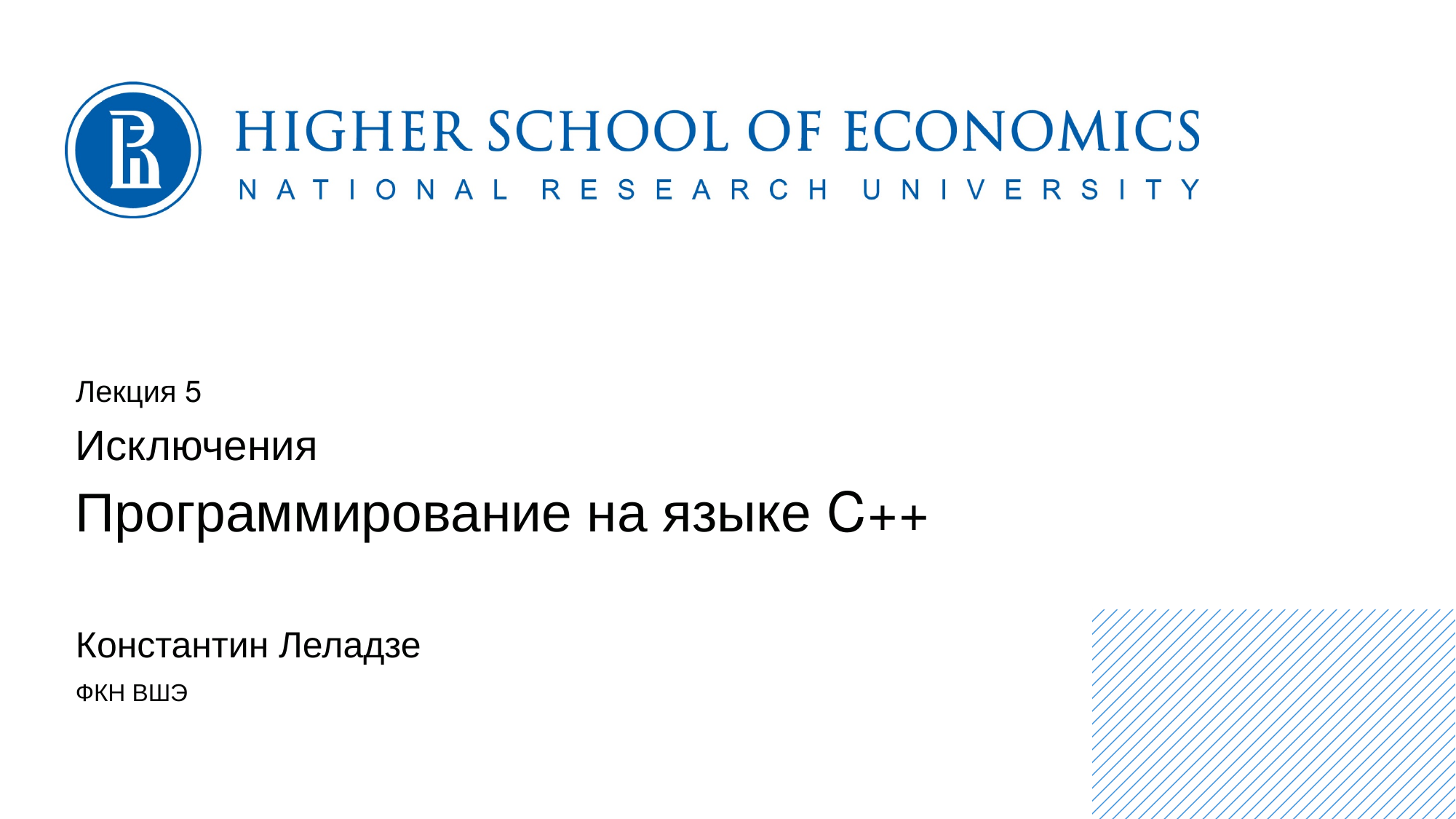

Лекция 5
Исключения
Программирование на языке C++

Константин Леладзе
ФКН ВШЭ